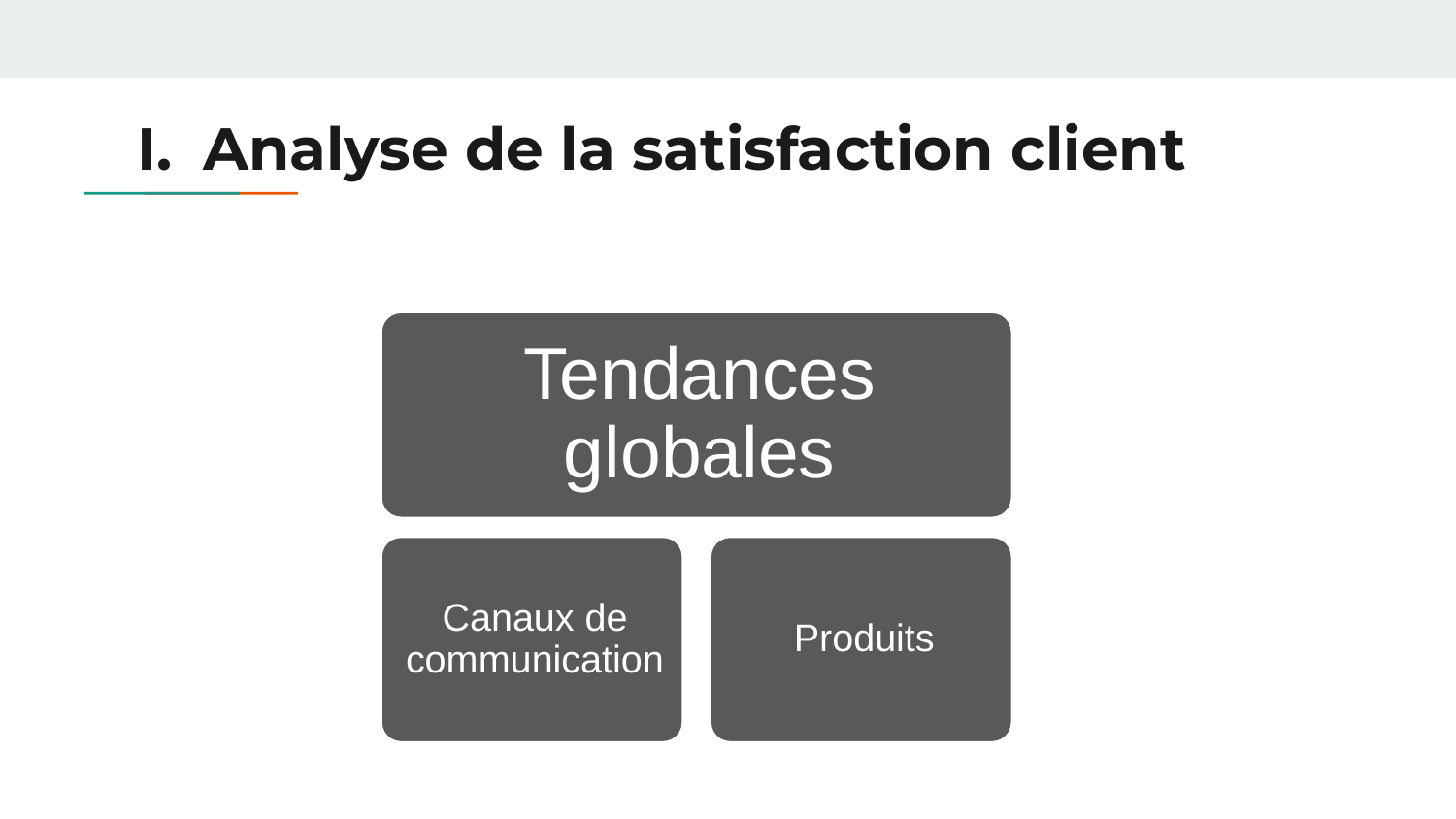

# Analyse de la satisfaction client

Tendances globales
Canaux de communication
Produits